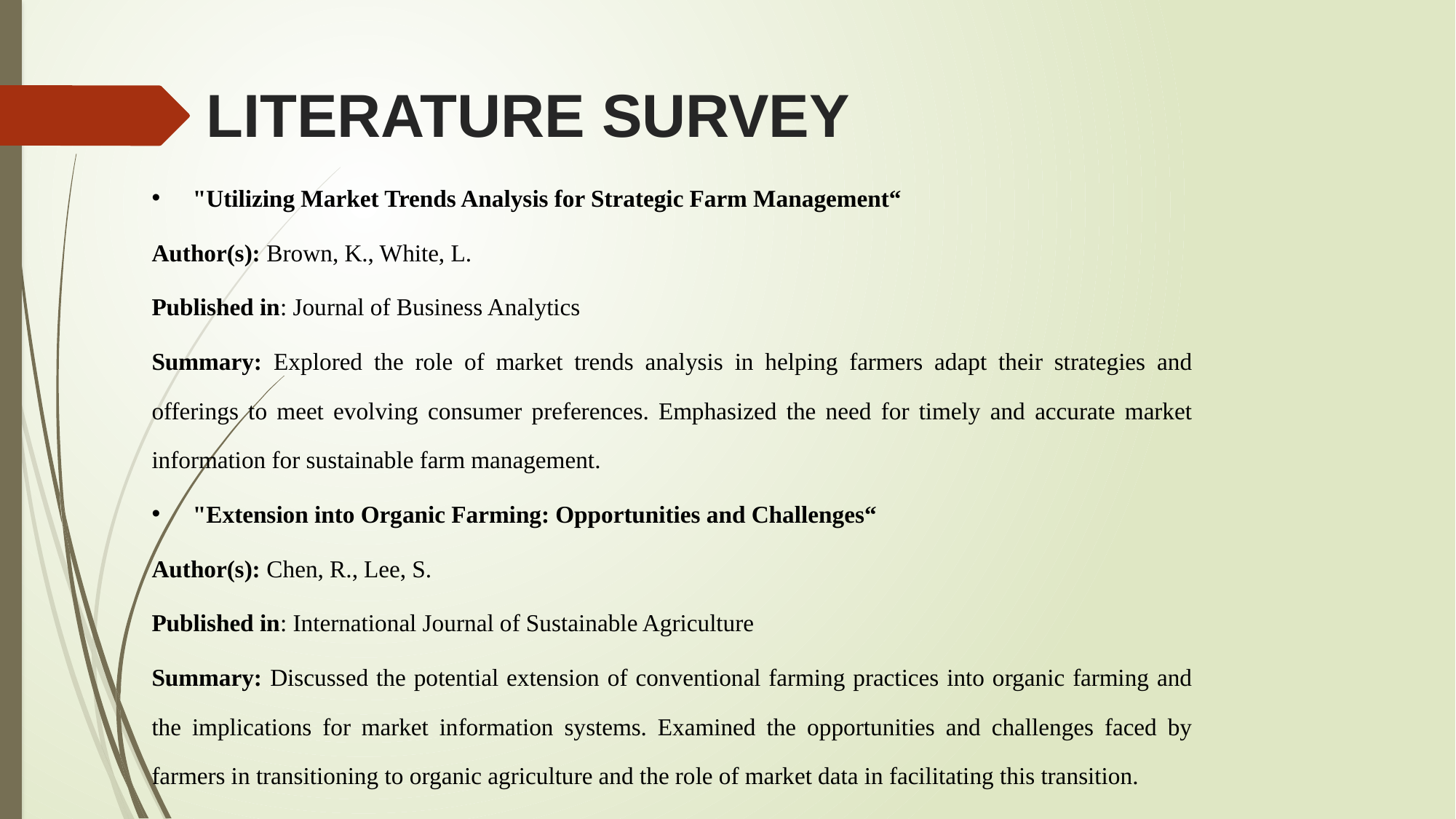

# LITERATURE SURVEY
"Utilizing Market Trends Analysis for Strategic Farm Management“
Author(s): Brown, K., White, L.
Published in: Journal of Business Analytics
Summary: Explored the role of market trends analysis in helping farmers adapt their strategies and offerings to meet evolving consumer preferences. Emphasized the need for timely and accurate market information for sustainable farm management.
"Extension into Organic Farming: Opportunities and Challenges“
Author(s): Chen, R., Lee, S.
Published in: International Journal of Sustainable Agriculture
Summary: Discussed the potential extension of conventional farming practices into organic farming and the implications for market information systems. Examined the opportunities and challenges faced by farmers in transitioning to organic agriculture and the role of market data in facilitating this transition.